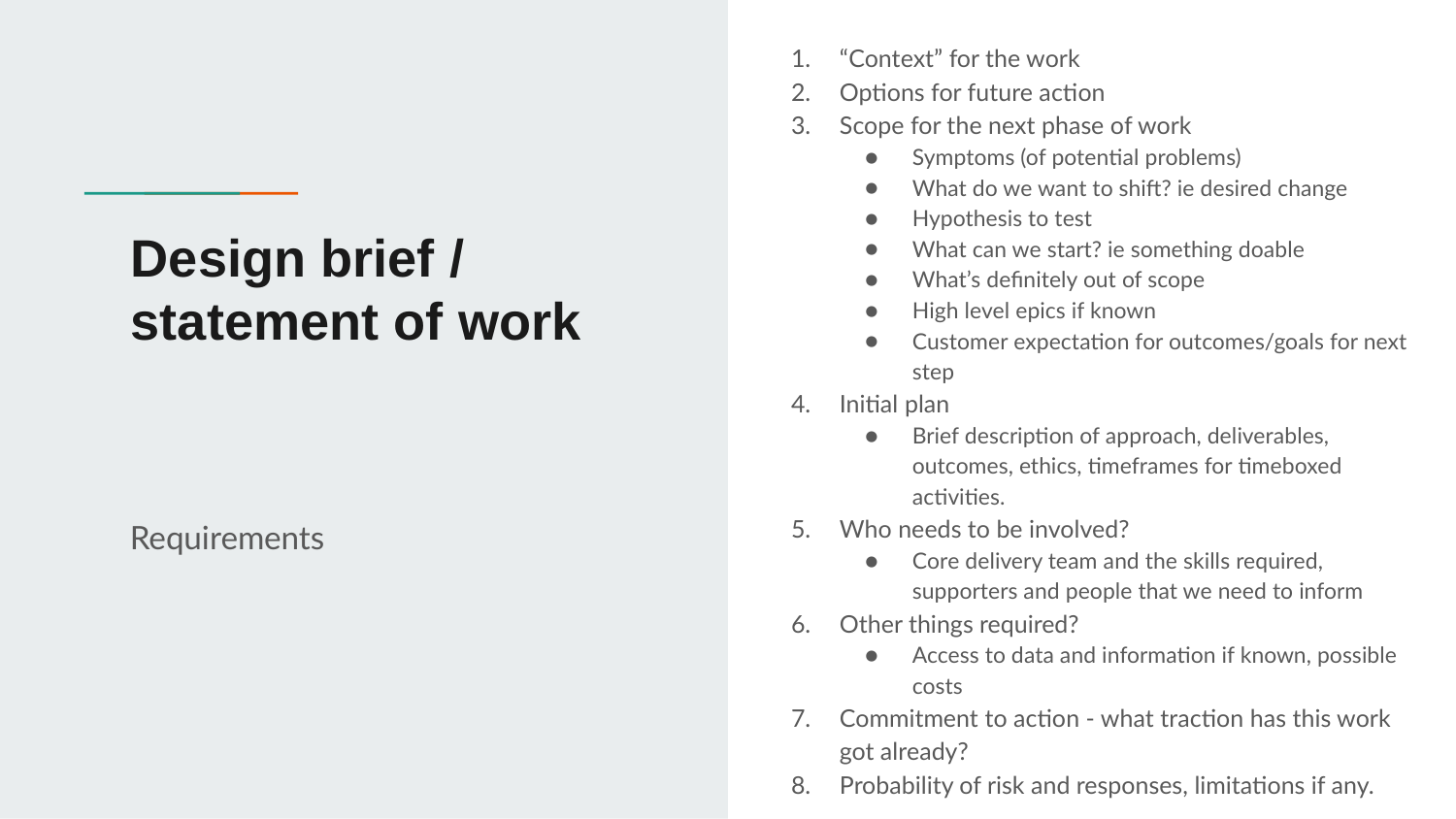

“Context” for the work
Options for future action
Scope for the next phase of work
Symptoms (of potential problems)
What do we want to shift? ie desired change
Hypothesis to test
What can we start? ie something doable
What’s definitely out of scope
High level epics if known
Customer expectation for outcomes/goals for next step
Initial plan
Brief description of approach, deliverables, outcomes, ethics, timeframes for timeboxed activities.
Who needs to be involved?
Core delivery team and the skills required, supporters and people that we need to inform
Other things required?
Access to data and information if known, possible costs
Commitment to action - what traction has this work got already?
Probability of risk and responses, limitations if any.

# Design brief / statement of work
Requirements